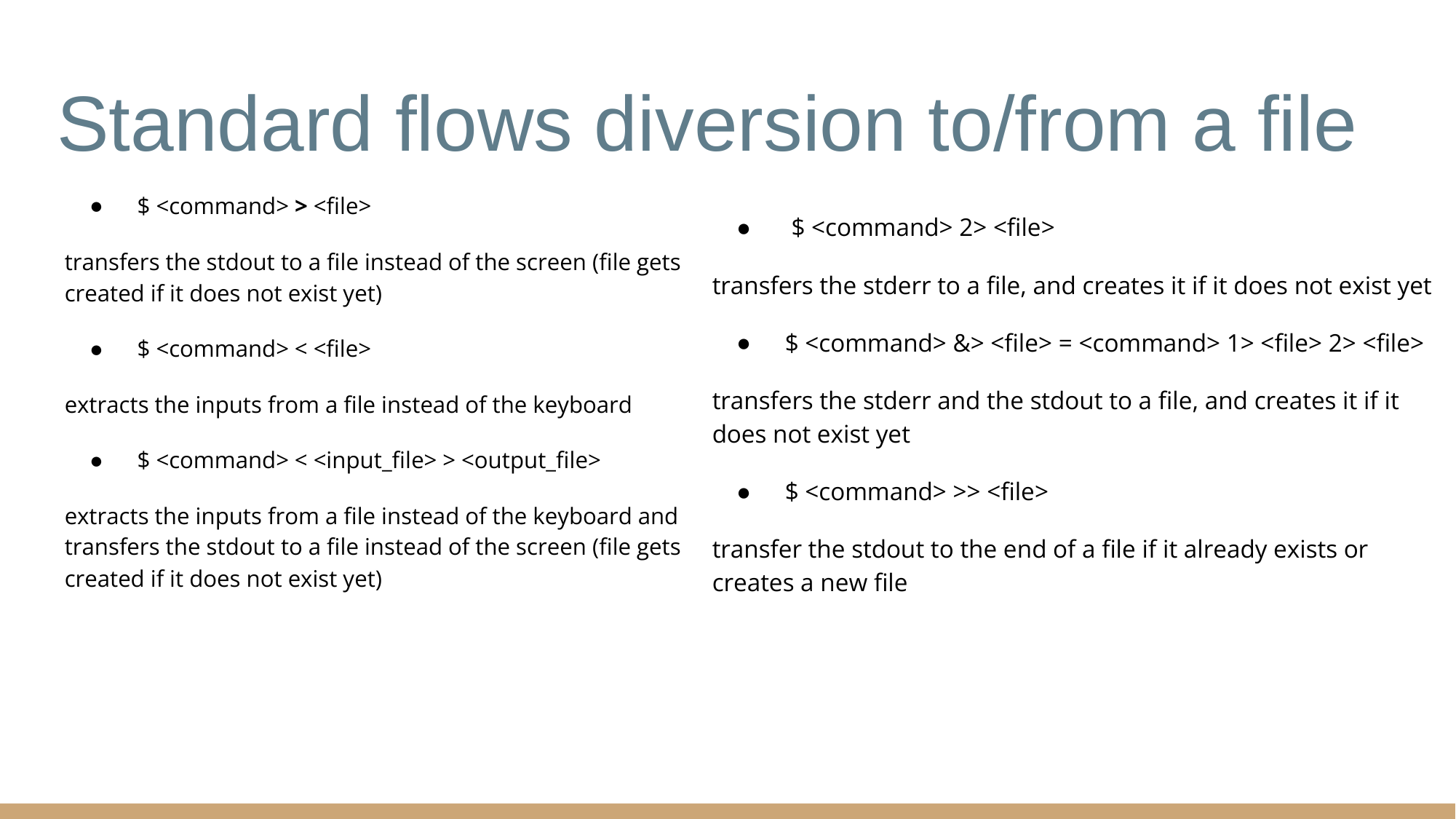

# Standard flows diversion to/from a file
$ <command> > <file>
transfers the stdout to a file instead of the screen (file gets created if it does not exist yet)
$ <command> < <file>
extracts the inputs from a file instead of the keyboard
$ <command> < <input_file> > <output_file>
extracts the inputs from a file instead of the keyboard and transfers the stdout to a file instead of the screen (file gets created if it does not exist yet)

 $ <command> 2> <file>
transfers the stderr to a file, and creates it if it does not exist yet
$ <command> &> <file> = <command> 1> <file> 2> <file>
transfers the stderr and the stdout to a file, and creates it if it does not exist yet
$ <command> >> <file>
transfer the stdout to the end of a file if it already exists or creates a new file